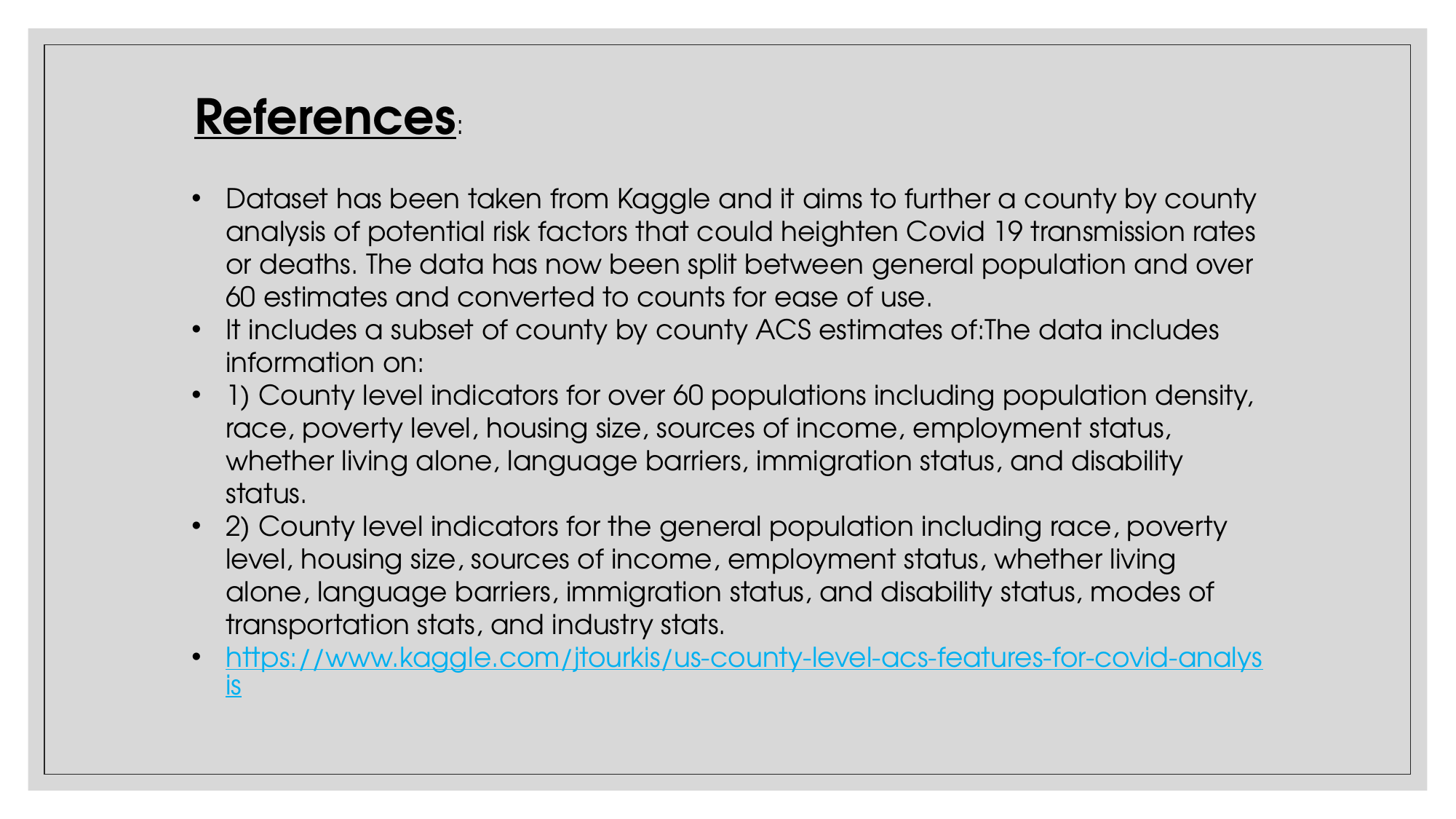

References:
Dataset has been taken from Kaggle and it aims to further a county by county analysis of potential risk factors that could heighten Covid 19 transmission rates or deaths. The data has now been split between general population and over 60 estimates and converted to counts for ease of use.
It includes a subset of county by county ACS estimates of:The data includes information on:
1) County level indicators for over 60 populations including population density, race, poverty level, housing size, sources of income, employment status, whether living alone, language barriers, immigration status, and disability status.
2) County level indicators for the general population including race, poverty level, housing size, sources of income, employment status, whether living alone, language barriers, immigration status, and disability status, modes of transportation stats, and industry stats.
https://www.kaggle.com/jtourkis/us-county-level-acs-features-for-covid-analysis